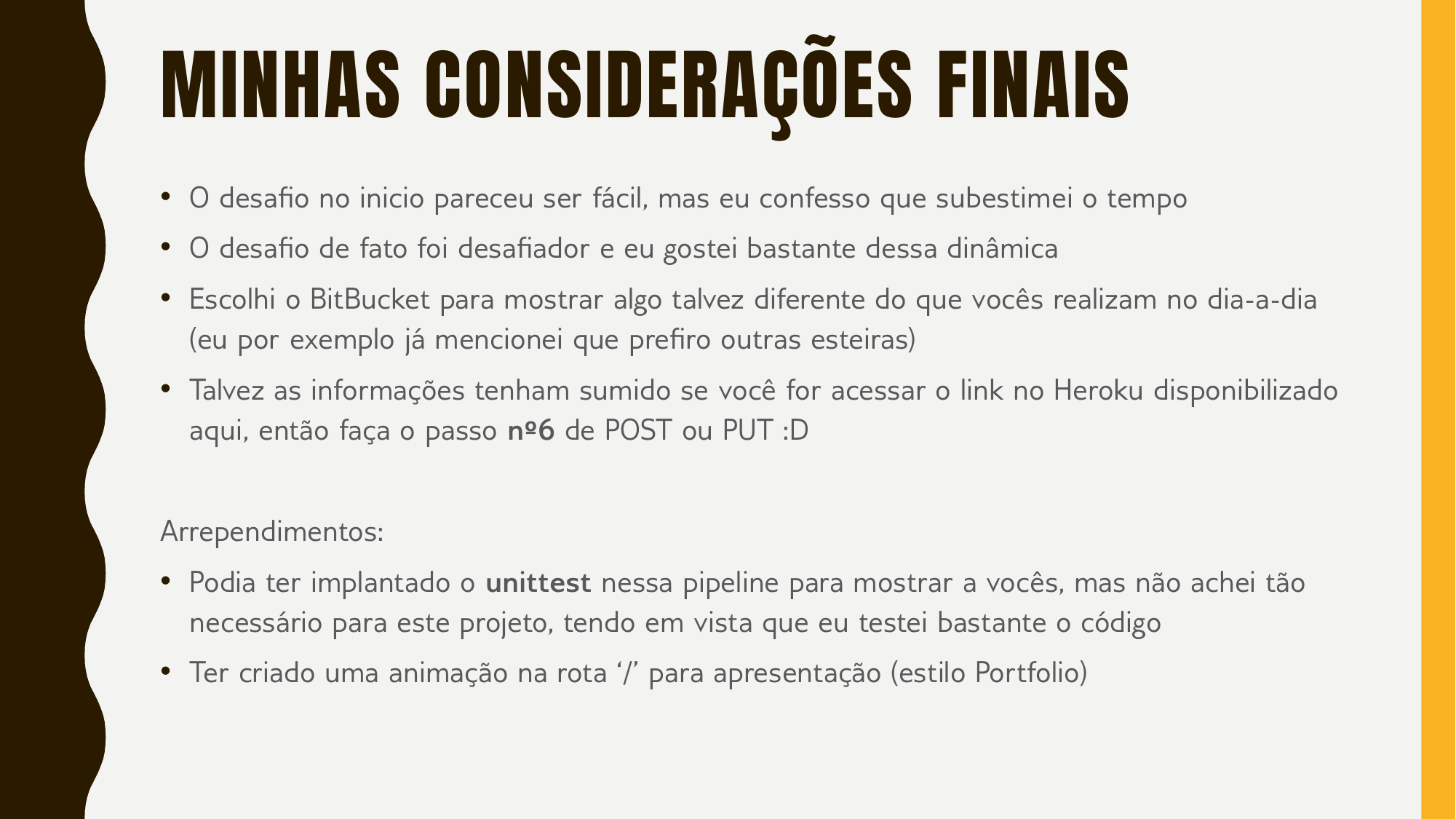

# Minhas Considerações finais
O desafio no inicio pareceu ser fácil, mas eu confesso que subestimei o tempo
O desafio de fato foi desafiador e eu gostei bastante dessa dinâmica
Escolhi o BitBucket para mostrar algo talvez diferente do que vocês realizam no dia-a-dia (eu por exemplo já mencionei que prefiro outras esteiras)
Talvez as informações tenham sumido se você for acessar o link no Heroku disponibilizado aqui, então faça o passo nº6 de POST ou PUT :D

Arrependimentos:
Podia ter implantado o unittest nessa pipeline para mostrar a vocês, mas não achei tão necessário para este projeto, tendo em vista que eu testei bastante o código
Ter criado uma animação na rota ‘/’ para apresentação (estilo Portfolio)